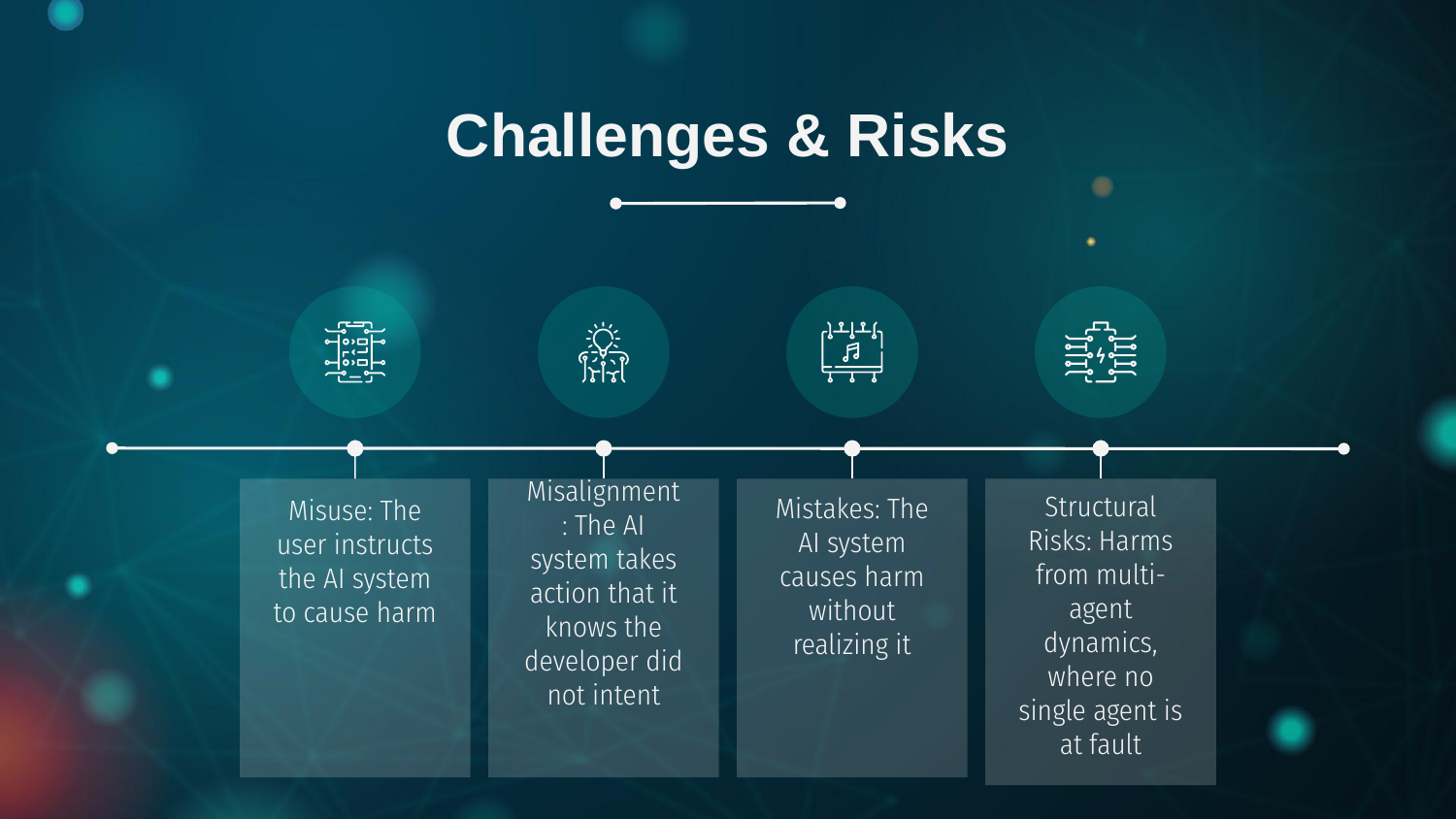

# Challenges & Risks

Misuse: The user instructs the AI system to cause harm
Mistakes: The AI system causes harm without realizing it
Misalignment: The AI system takes action that it knows the developer did not intent
Structural Risks: Harms from multi-agent dynamics, where no single agent is at fault